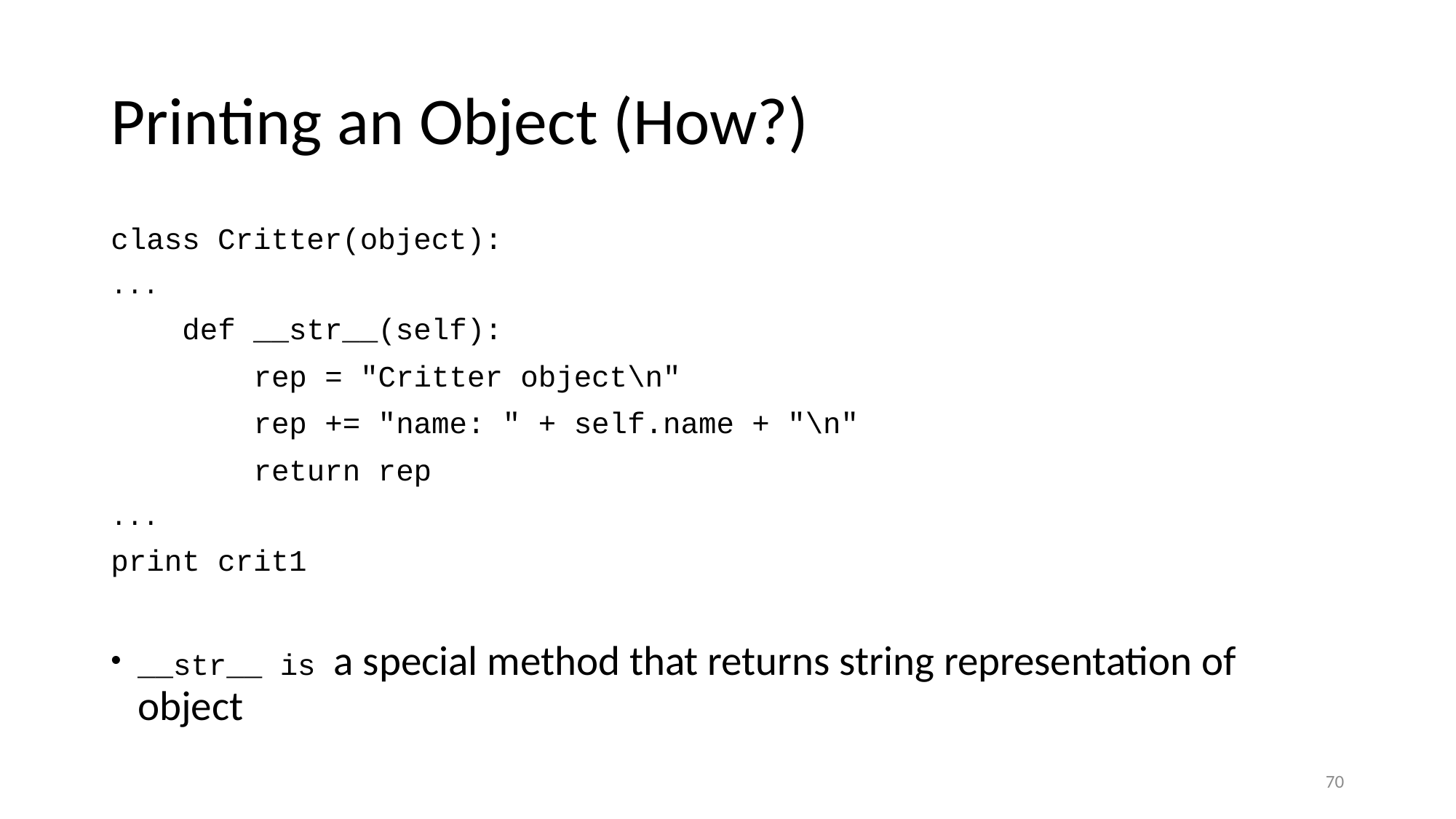

# Printing an Object (How?)
class Critter(object):
...
    def __str__(self):
        rep = "Critter object\n"
        rep += "name: " + self.name + "\n"
        return rep
...
print crit1

__str__ is a special method that returns string representation of object
70